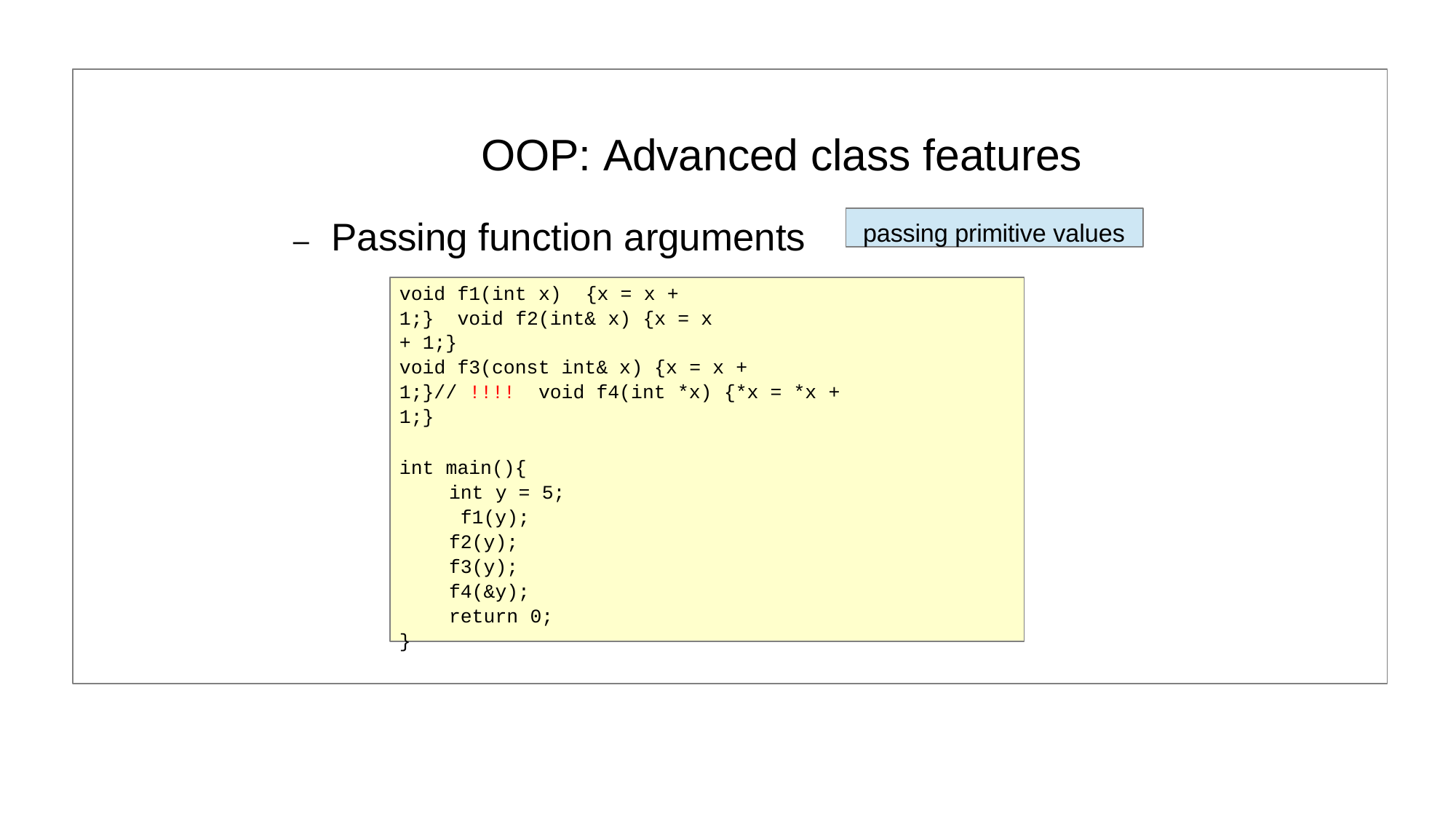

# OOP: Advanced class features
passing primitive values
–	Passing function arguments

void f1(int x)	{x = x + 1;}  void f2(int& x) {x = x + 1;}
void f3(const int& x) {x = x + 1;}// !!!!  void f4(int *x) {*x = *x + 1;}

int main(){
int y = 5;  f1(y);
f2(y);
f3(y);
f4(&y);  return 0;
}